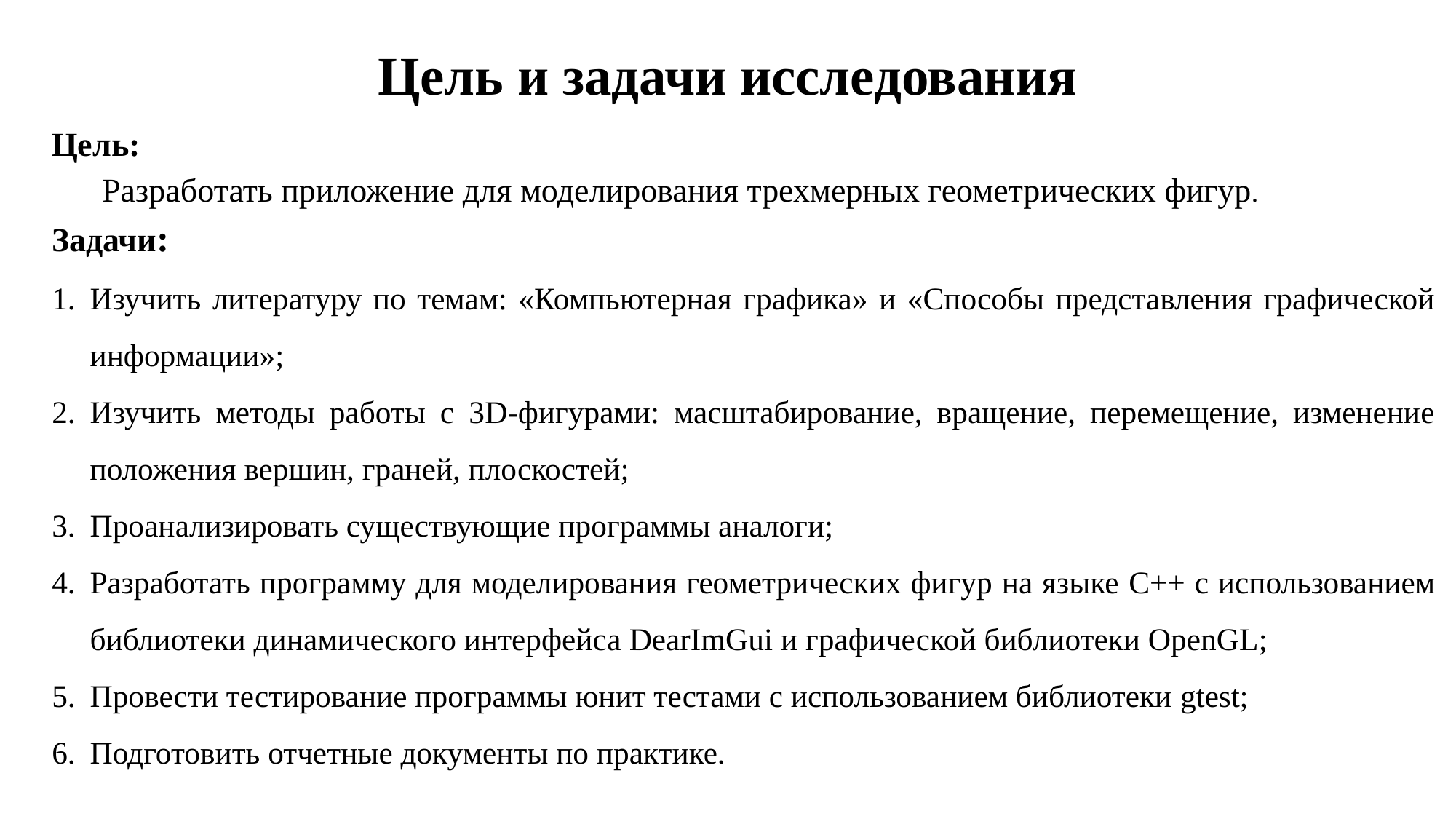

# Цель и задачи исследования
Цель:
      Разработать приложение для моделирования трехмерных геометрических фигур.
Задачи:
Изучить литературу по темам: «Компьютерная графика» и «Способы представления графической информации»;
Изучить методы работы с 3D-фигурами: масштабирование, вращение, перемещение, изменение положения вершин, граней, плоскостей;
Проанализировать существующие программы аналоги;
Разработать программу для моделирования геометрических фигур на языке C++ с использованием библиотеки динамического интерфейса DearImGui и графической библиотеки OpenGL;
Провести тестирование программы юнит тестами с использованием библиотеки gtest;
Подготовить отчетные документы по практике.